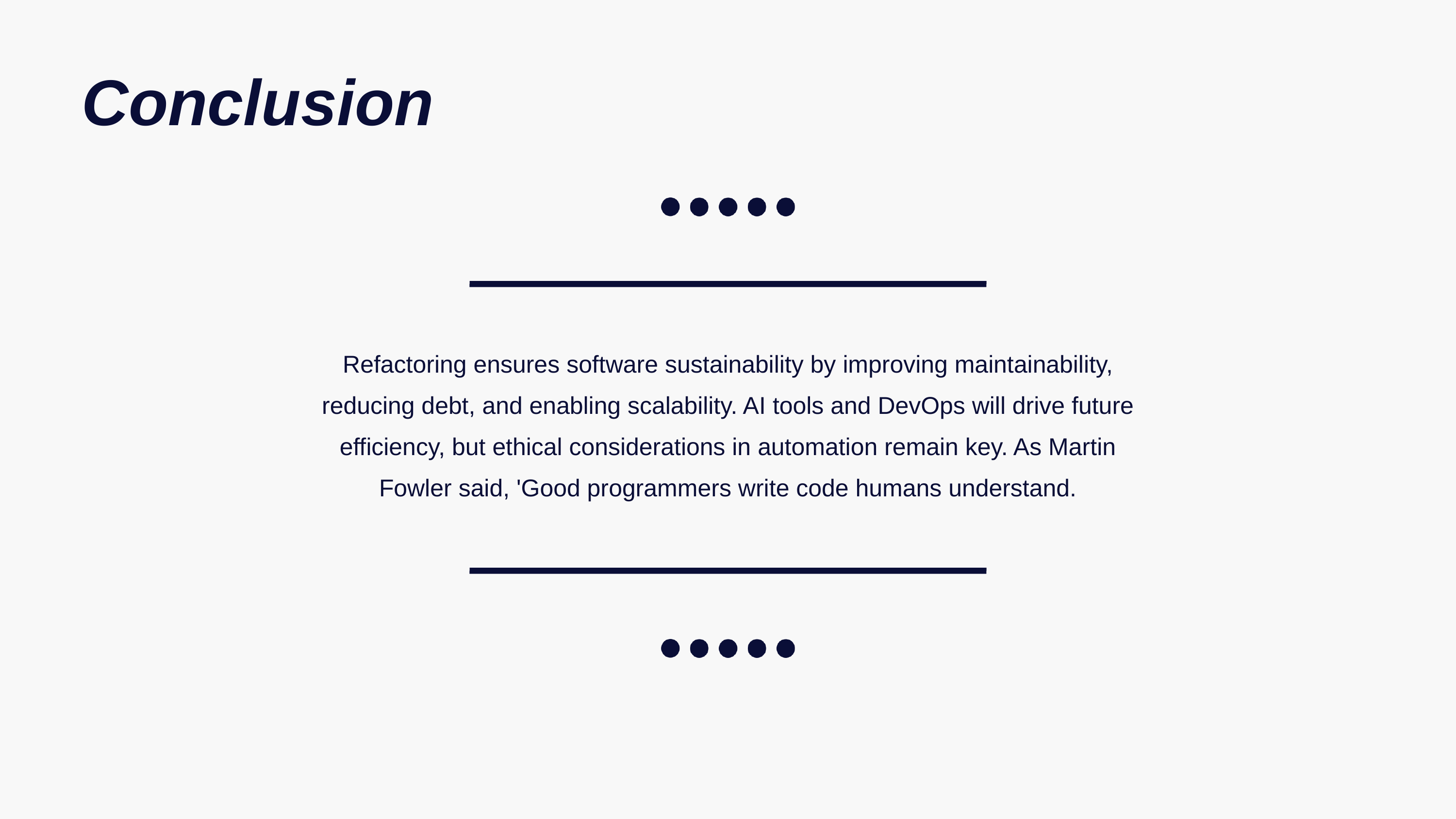

Conclusion

Refactoring ensures software sustainability by improving maintainability, reducing debt, and enabling scalability. AI tools and DevOps will drive future efficiency, but ethical considerations in automation remain key. As Martin Fowler said, 'Good programmers write code humans understand.